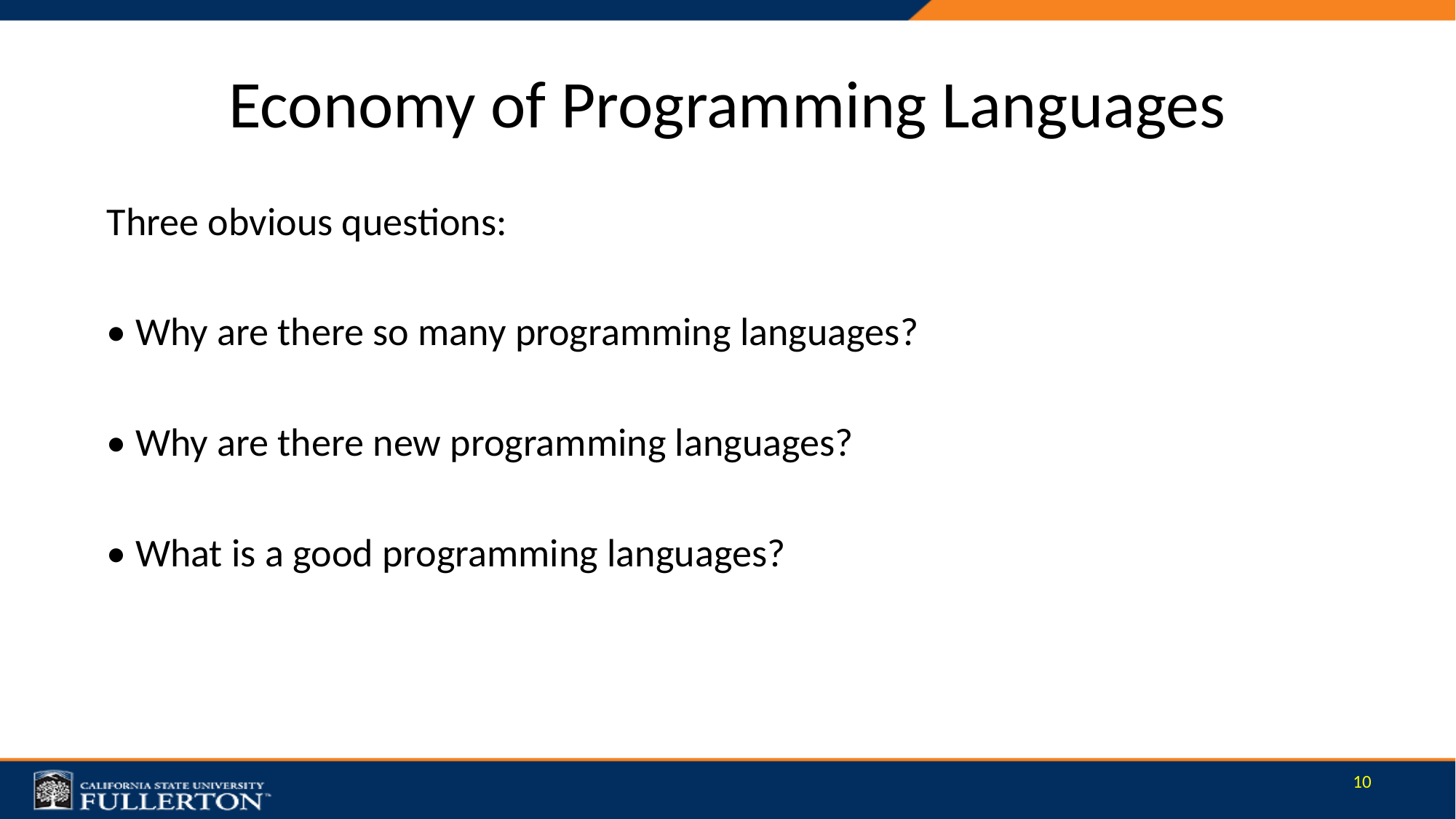

# Economy of Programming Languages
Three obvious questions:

• Why are there so many programming languages?

• Why are there new programming languages?

• What is a good programming languages?
10